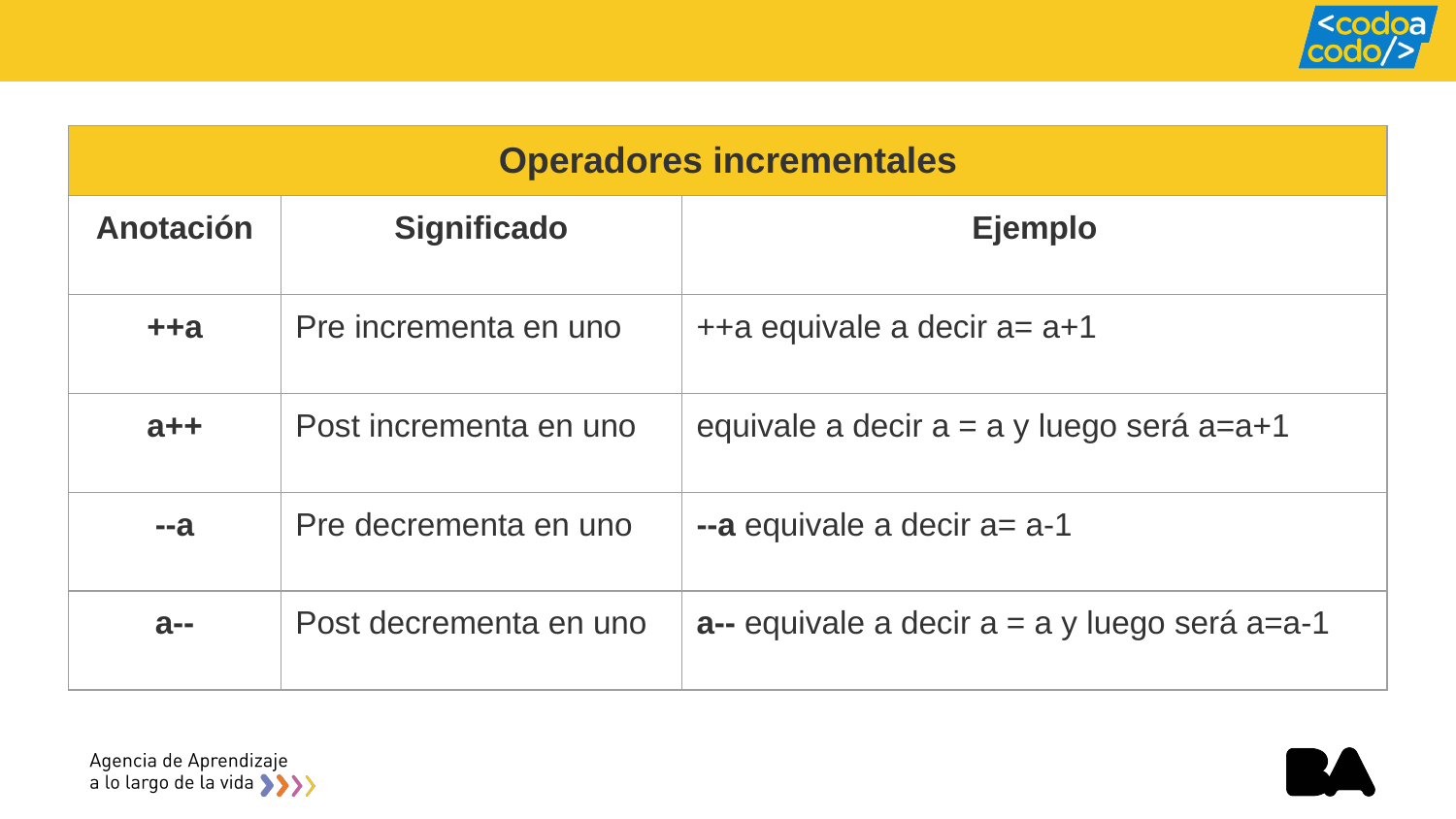

| Operadores incrementales |  |  |
| --- | --- | --- |
| Anotación | Significado | Ejemplo |
| ++a | Pre incrementa en uno | ++a equivale a decir a= a+1 |
| a++ | Post incrementa en uno | equivale a decir a = a y luego será a=a+1 |
| --a | Pre decrementa en uno | --a equivale a decir a= a-1 |
| a-- | Post decrementa en uno | a-- equivale a decir a = a y luego será a=a-1 |